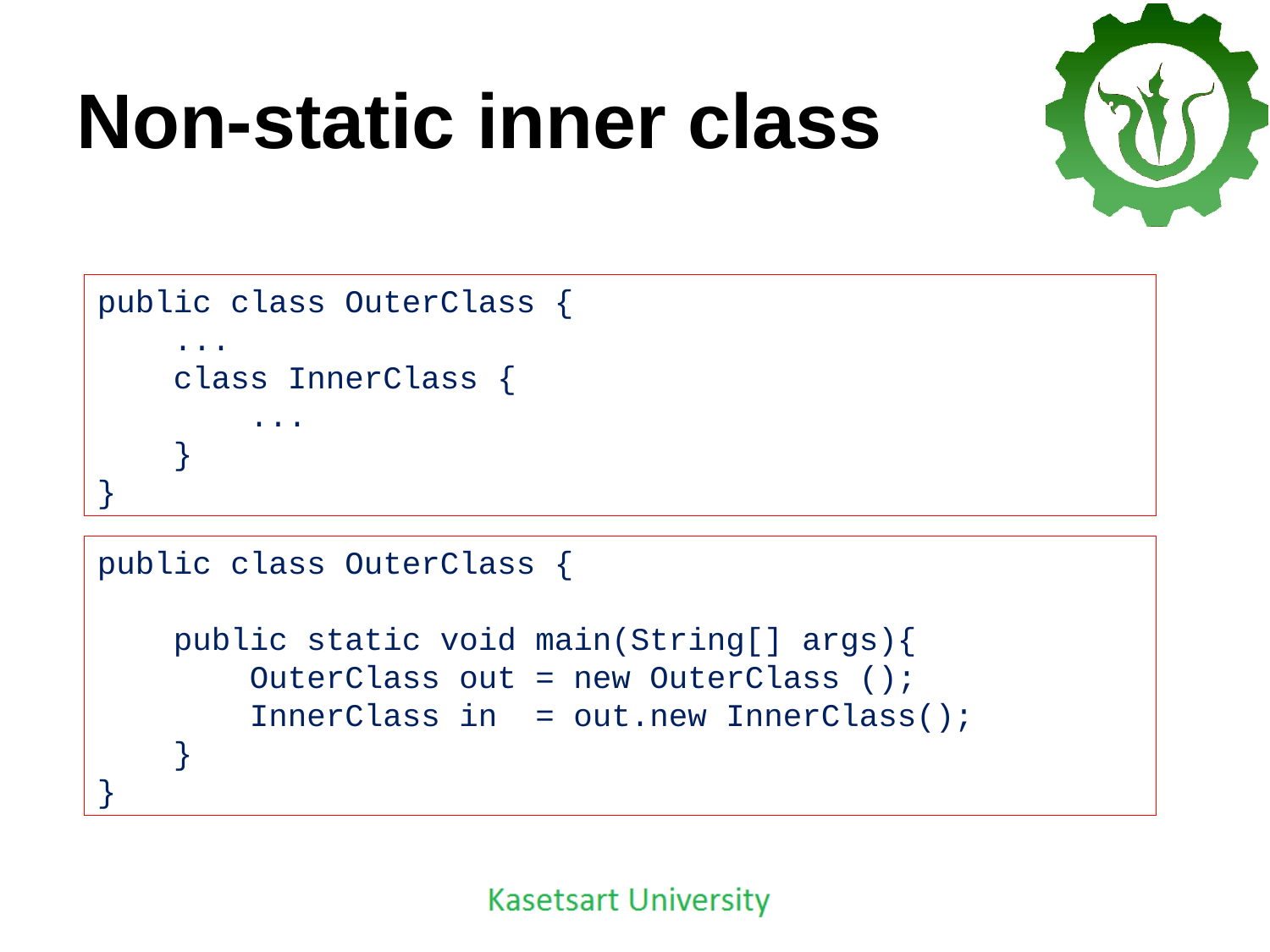

# Non-static inner class
public class OuterClass {
    ...
    class InnerClass {
        ...
    }
}
public class OuterClass {

    public static void main(String[] args){
        OuterClass out = new OuterClass ();
        InnerClass in  = out.new InnerClass();
    }
}